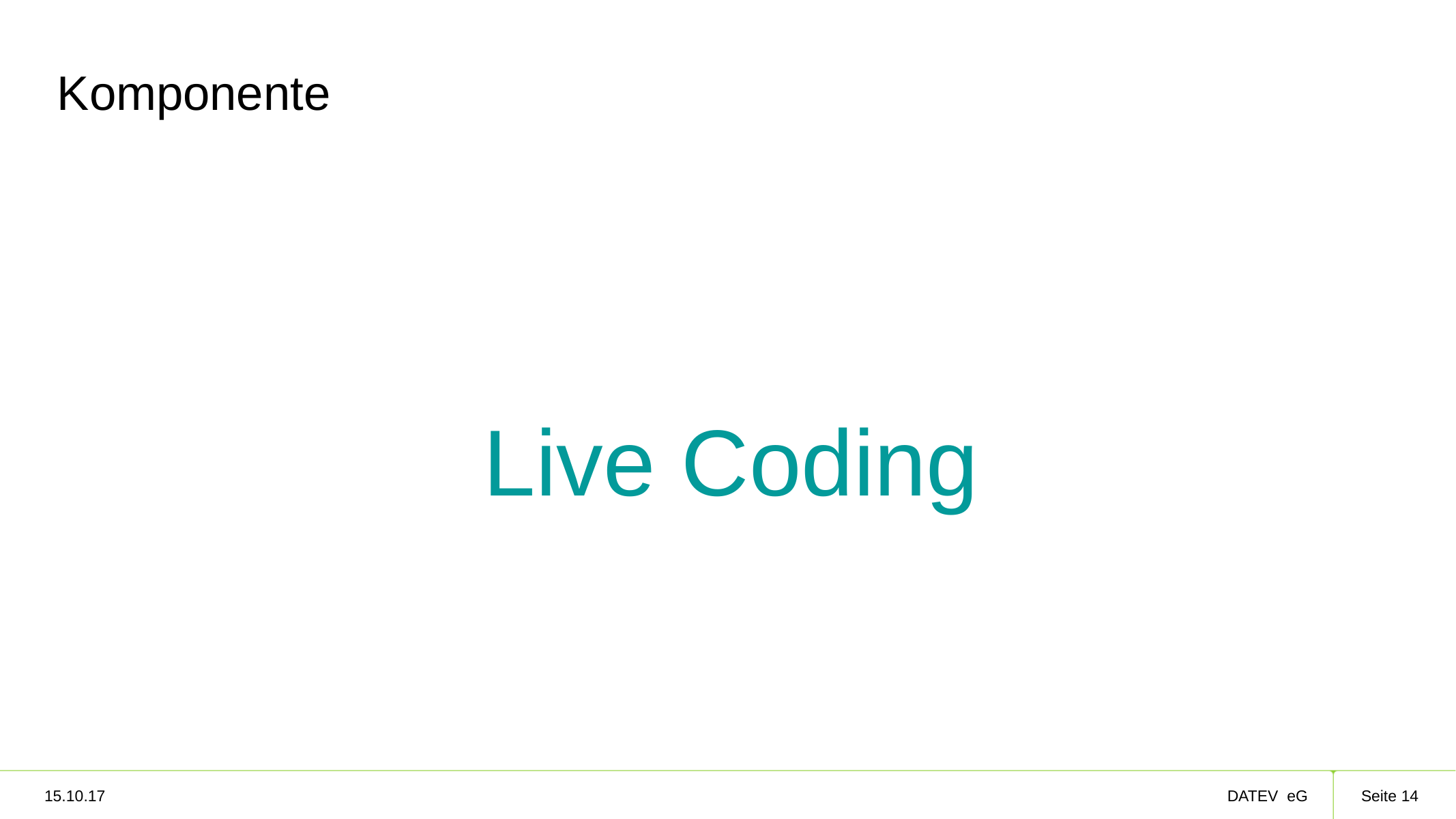

# Komponente
Live Coding
Seite 14
15.10.17